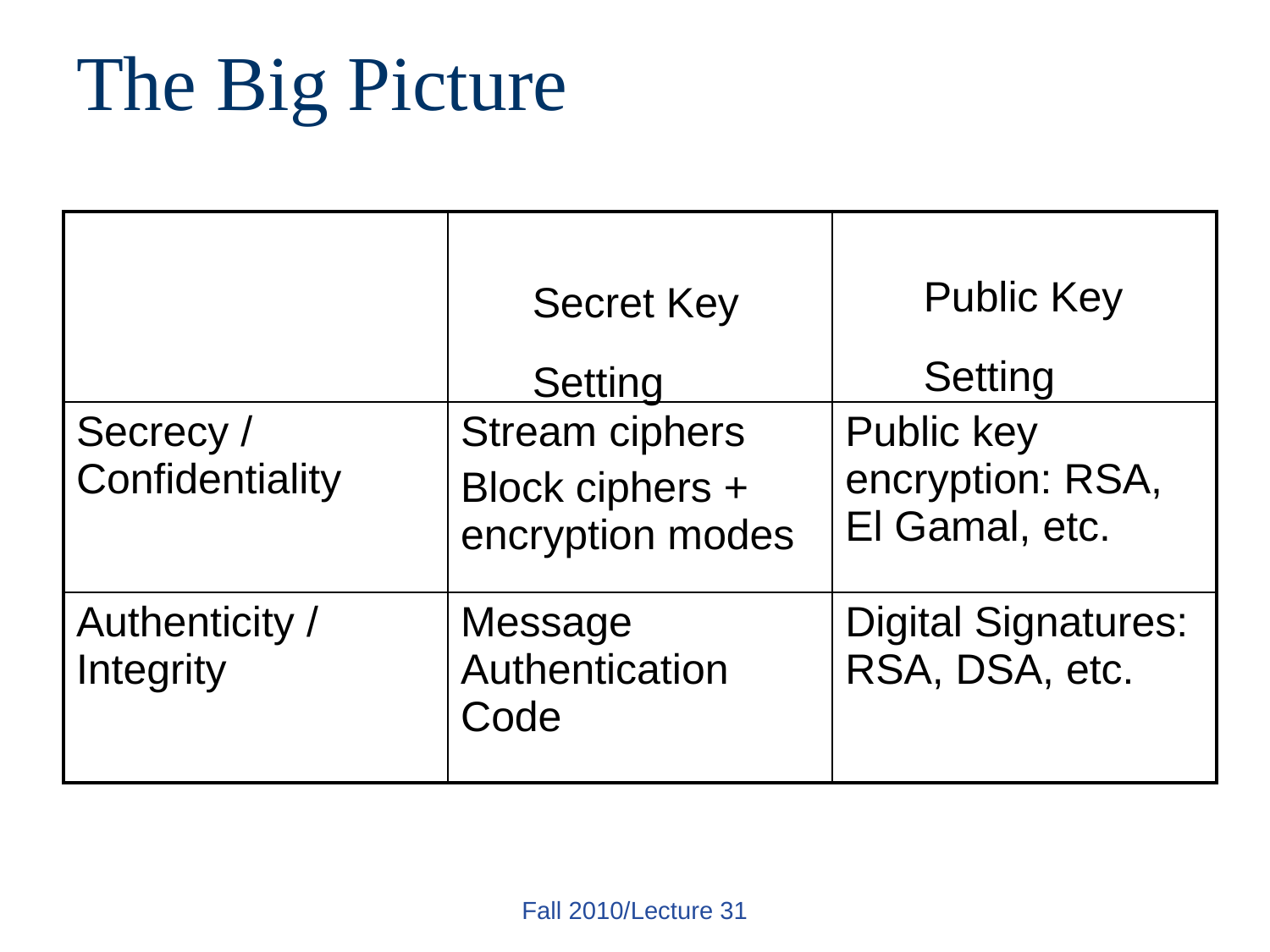

# The Big Picture
|  |  |  |
| --- | --- | --- |
| Secrecy / Confidentiality | Stream ciphers Block ciphers + encryption modes | Public key encryption: RSA, El Gamal, etc. |
| Authenticity / Integrity | Message Authentication Code | Digital Signatures: RSA, DSA, etc. |
Public Key
Setting
Secret Key
Setting

Fall 2010/Lecture 31
19